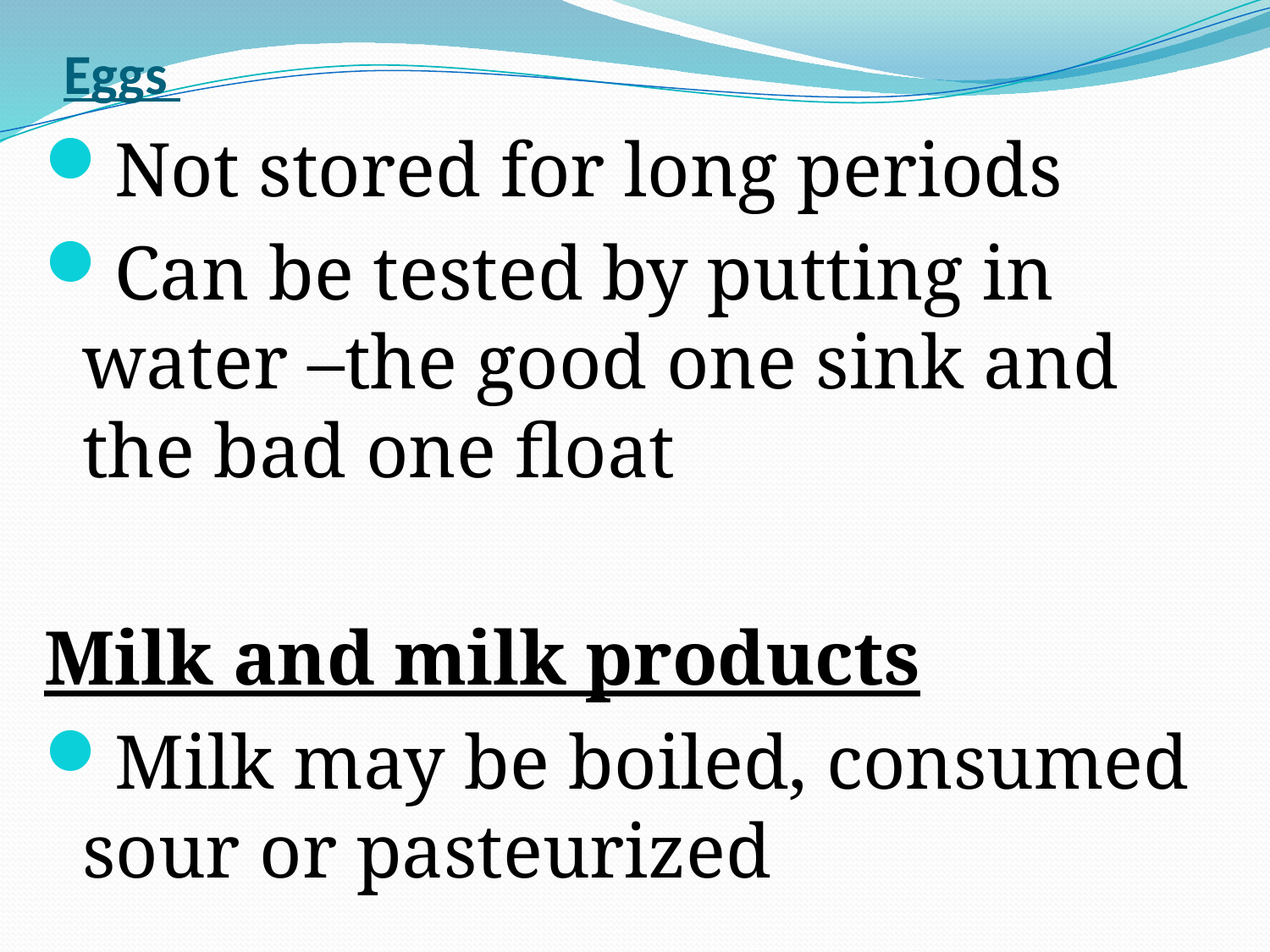

# Eggs
Not stored for long periods
Can be tested by putting in water –the good one sink and the bad one float

Milk and milk products
Milk may be boiled, consumed sour or pasteurized